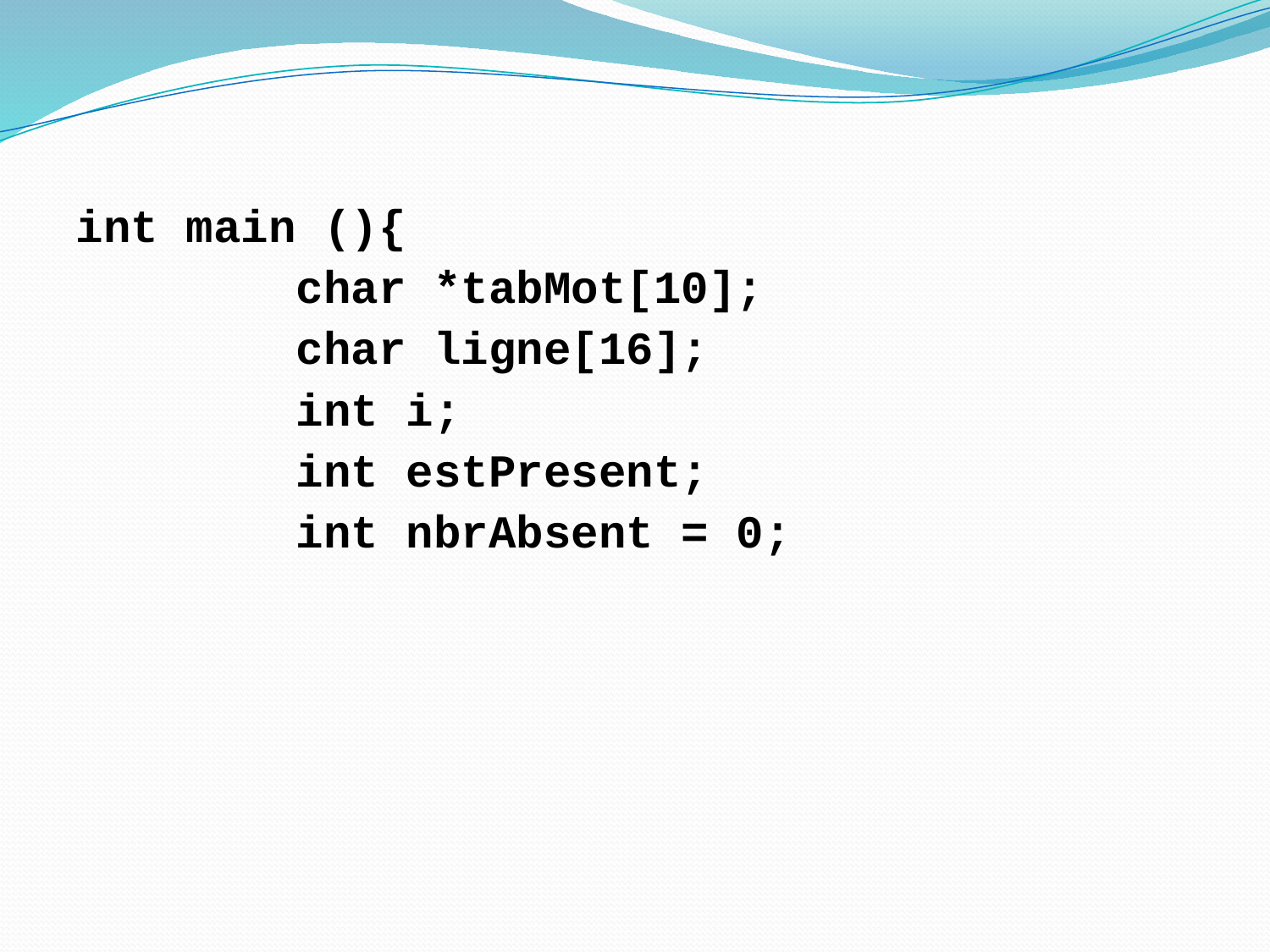

int main (){
        char *tabMot[10];
        char ligne[16];
        int i;
        int estPresent;
        int nbrAbsent = 0;